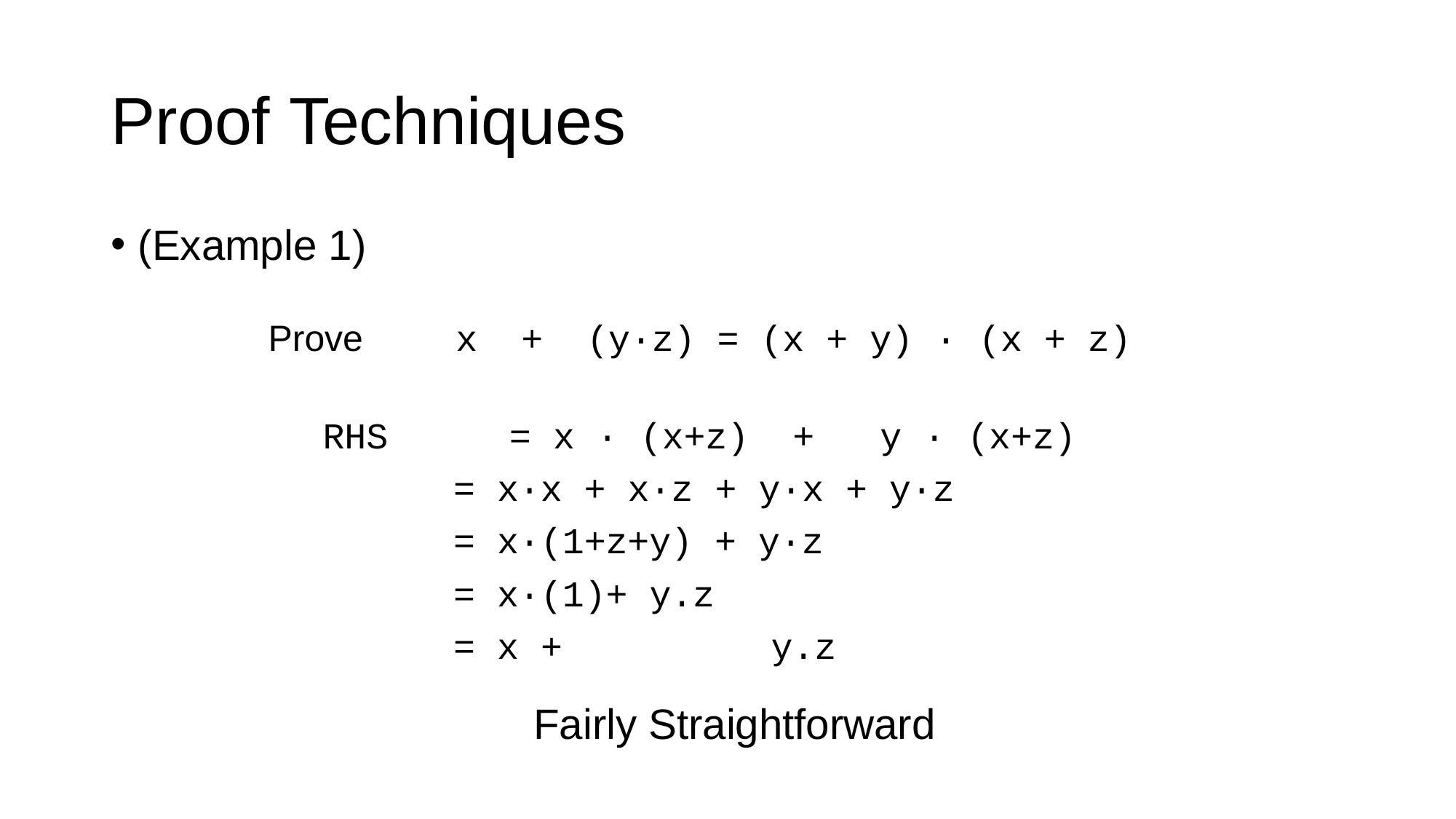

# Proof Techniques
(Example 1)

Prove	x	+	(y·z) = (x + y) · (x + z)

RHS	= x · (x+z)	+	y	· (x+z)
= x·x + x·z + y·x + y·z
= x·(1+z+y) + y·z
= x·(1)+ y.z
= x +	y.z
Fairly Straightforward